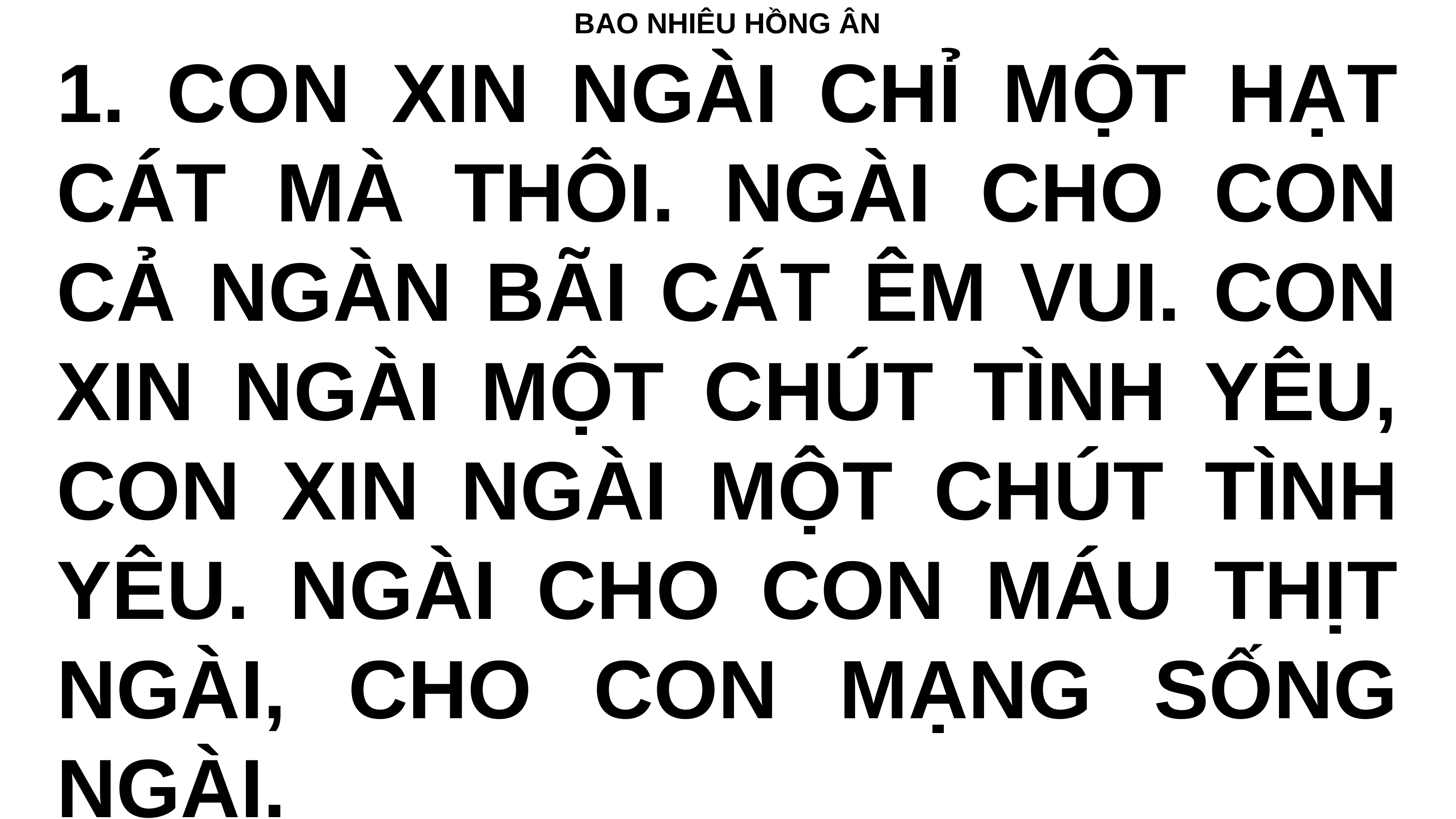

BAO NHIÊU HỒNG ÂN
1. CON XIN NGÀI CHỈ MỘT HẠT CÁT MÀ THÔI. NGÀI CHO CON CẢ NGÀN BÃI CÁT ÊM VUI. CON XIN NGÀI MỘT CHÚT TÌNH YÊU, CON XIN NGÀI MỘT CHÚT TÌNH YÊU. NGÀI CHO CON MÁU THỊT NGÀI, CHO CON MẠNG SỐNG NGÀI.